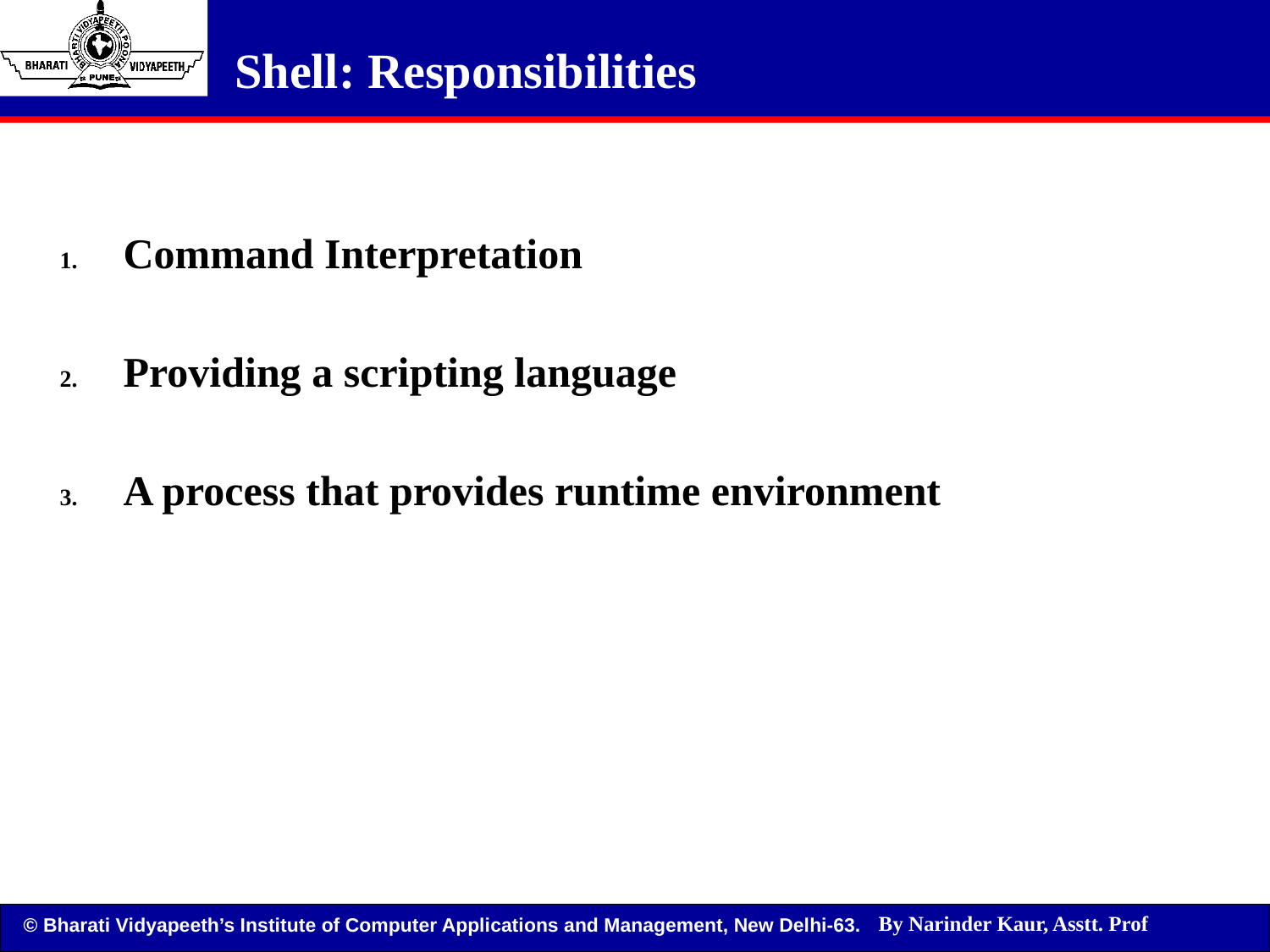

# Shell: Responsibilities
Command Interpretation

Providing a scripting language

A process that provides runtime environment